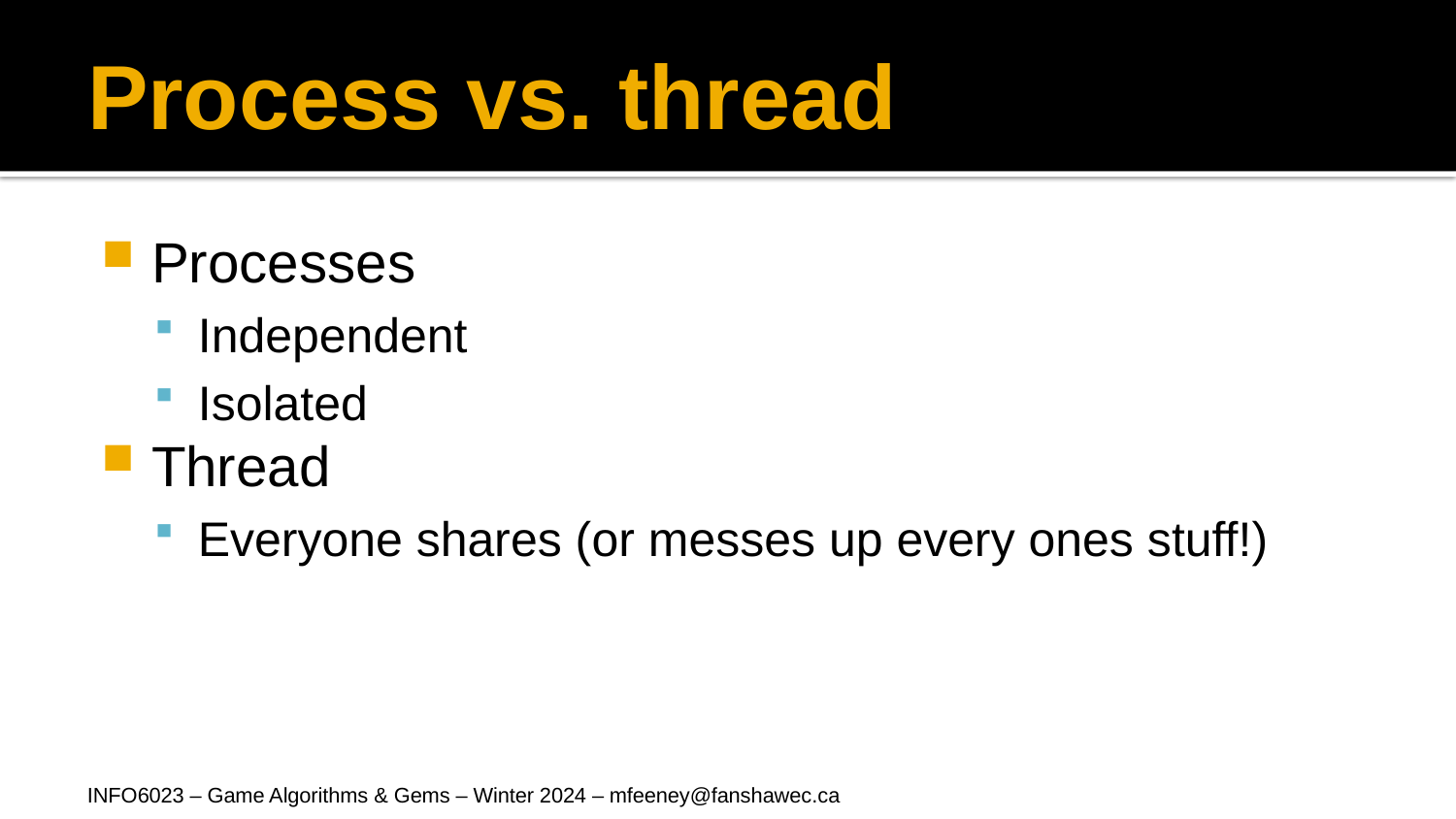

# Process vs. thread
Processes
Independent
Isolated
Thread
Everyone shares (or messes up every ones stuff!)